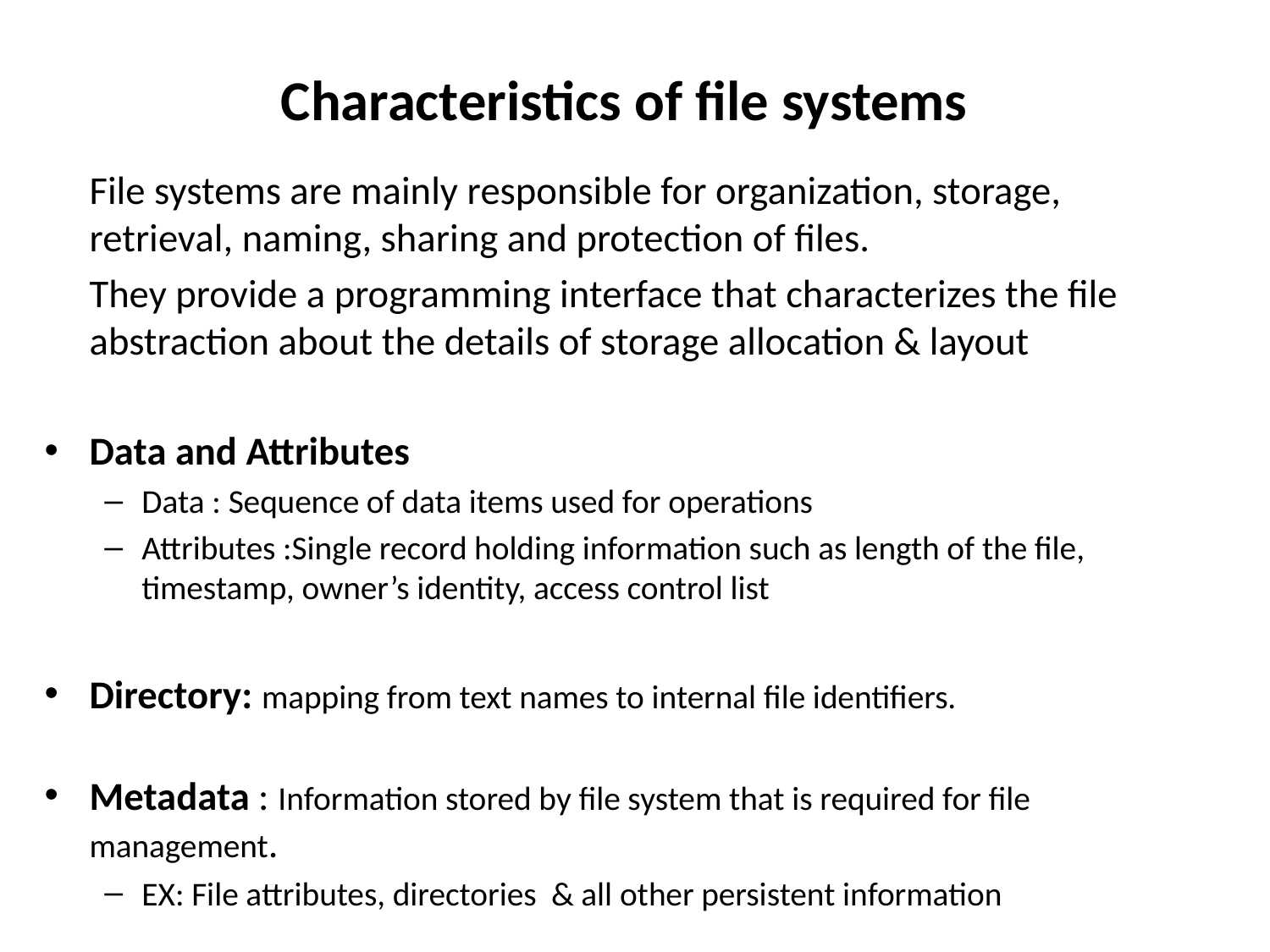

# Characteristics of file systems
	File systems are mainly responsible for organization, storage, retrieval, naming, sharing and protection of files.
	They provide a programming interface that characterizes the file abstraction about the details of storage allocation & layout

Data and Attributes
Data : Sequence of data items used for operations
Attributes :Single record holding information such as length of the file, timestamp, owner’s identity, access control list

Directory: mapping from text names to internal file identifiers.

Metadata : Information stored by file system that is required for file management.
EX: File attributes, directories  & all other persistent information